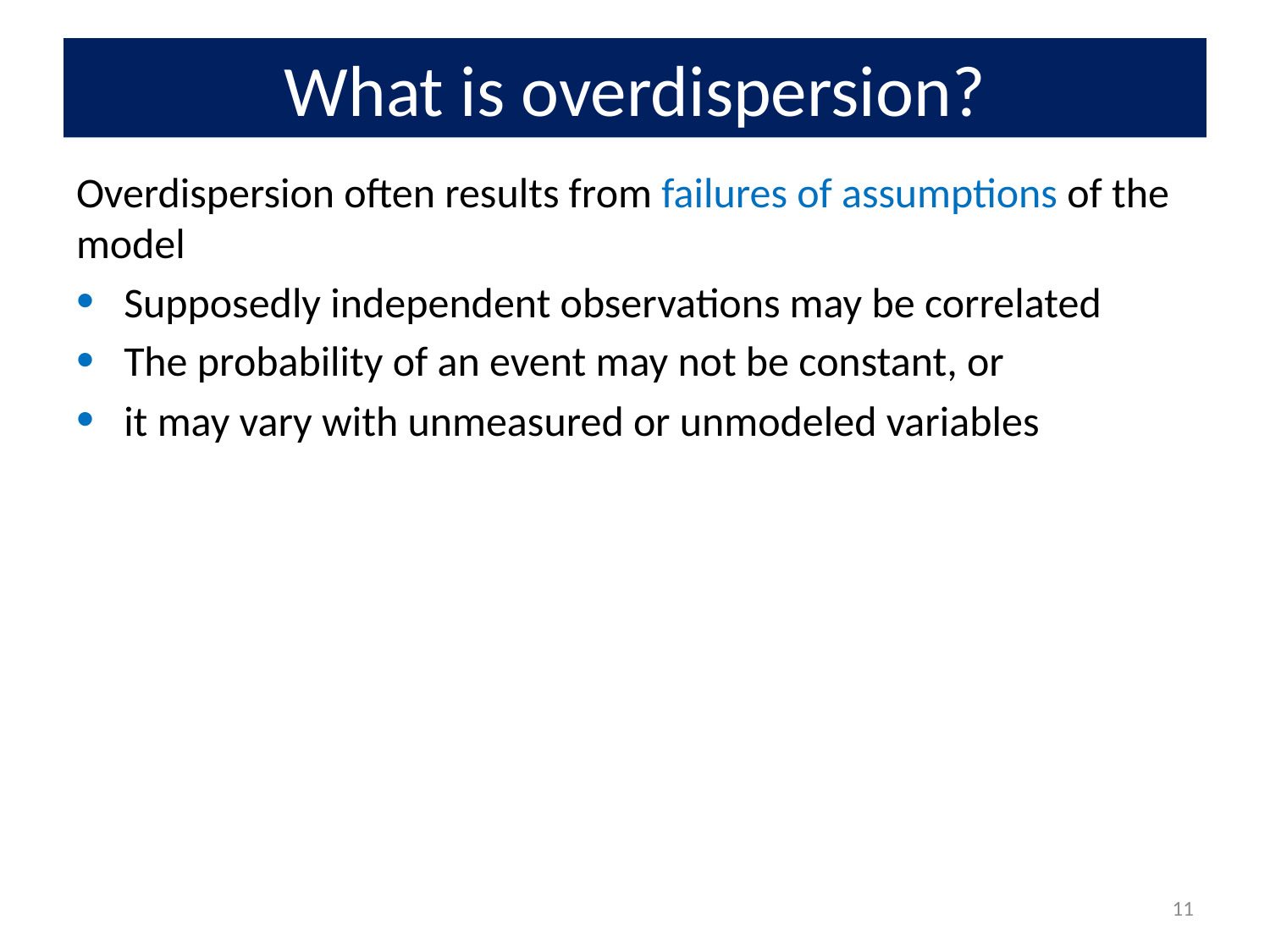

# What is overdispersion?
Overdispersion often results from failures of assumptions of the model
Supposedly independent observations may be correlated
The probability of an event may not be constant, or
it may vary with unmeasured or unmodeled variables

11